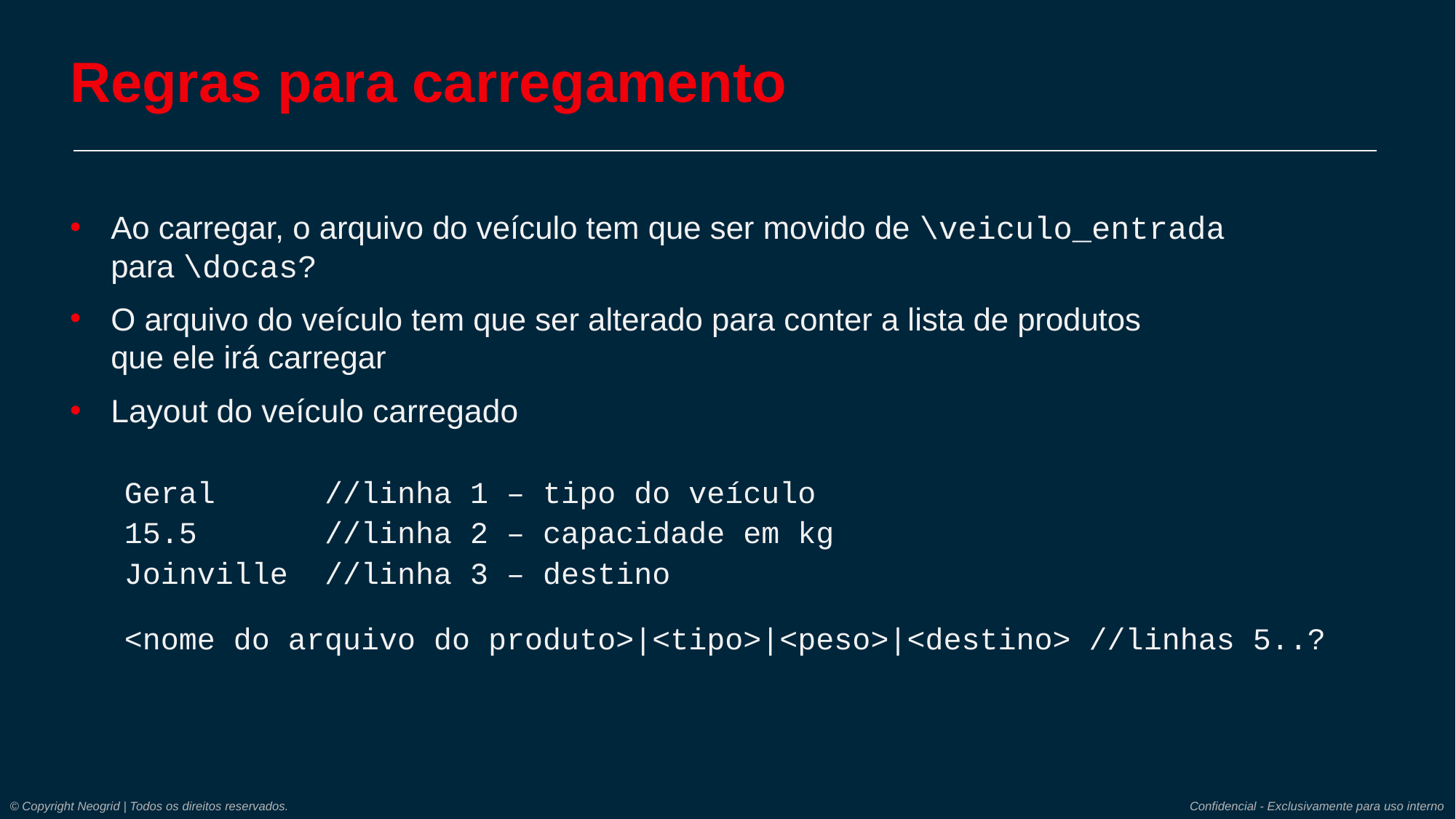

Regras para carregamento
Ao carregar, o arquivo do veículo tem que ser movido de \veiculo_entrada
para \docas?
O arquivo do veículo tem que ser alterado para conter a lista de produtos
que ele irá carregar
Layout do veículo carregado

Geral      //linha 1 – tipo do veículo
15.5       //linha 2 – capacidade em kg
Joinville  //linha 3 – destino
<nome do arquivo do produto>|<tipo>|<peso>|<destino> //linhas 5..?